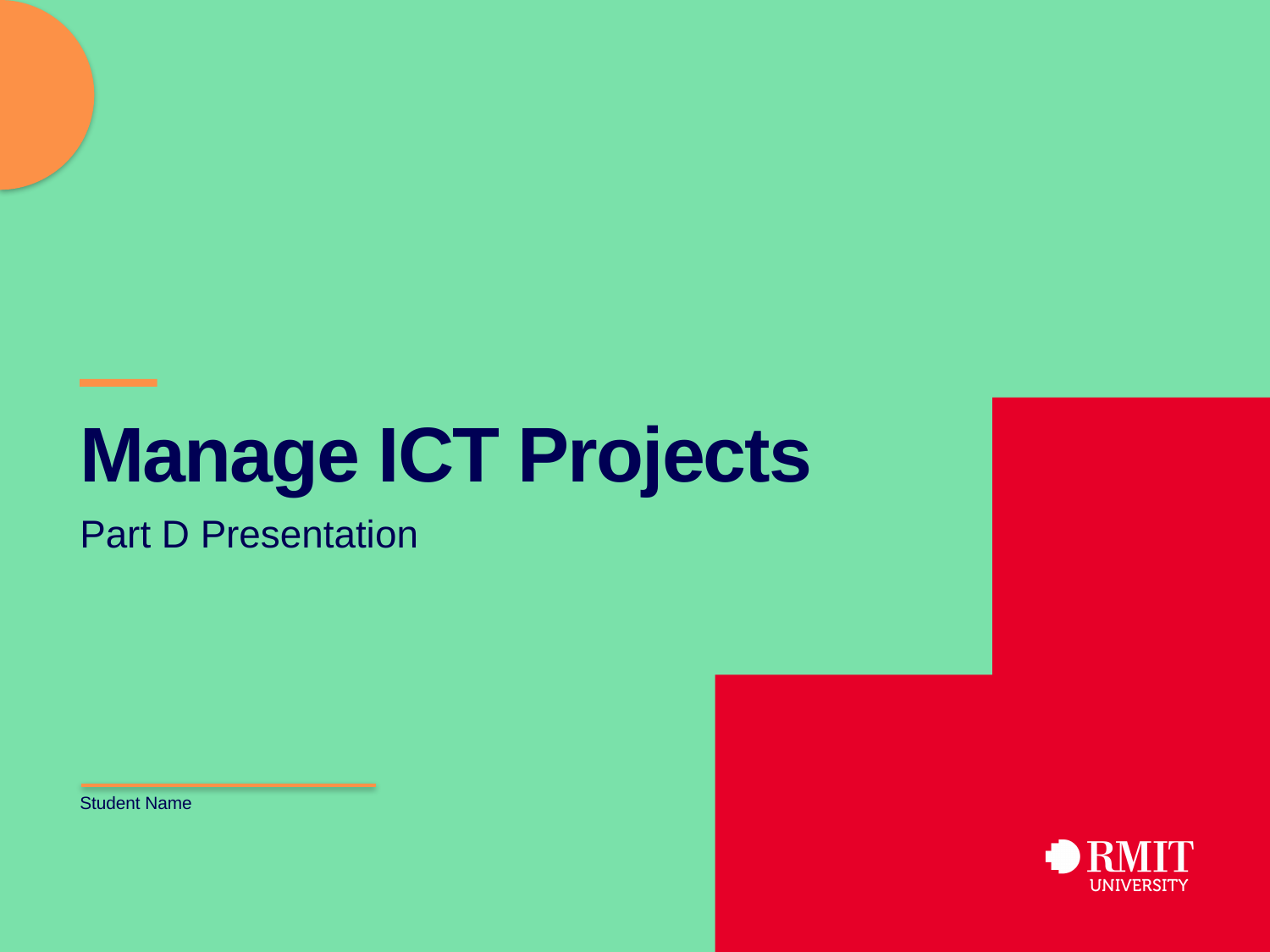

# — Manage ICT Projects
Part D Presentation
Student Name